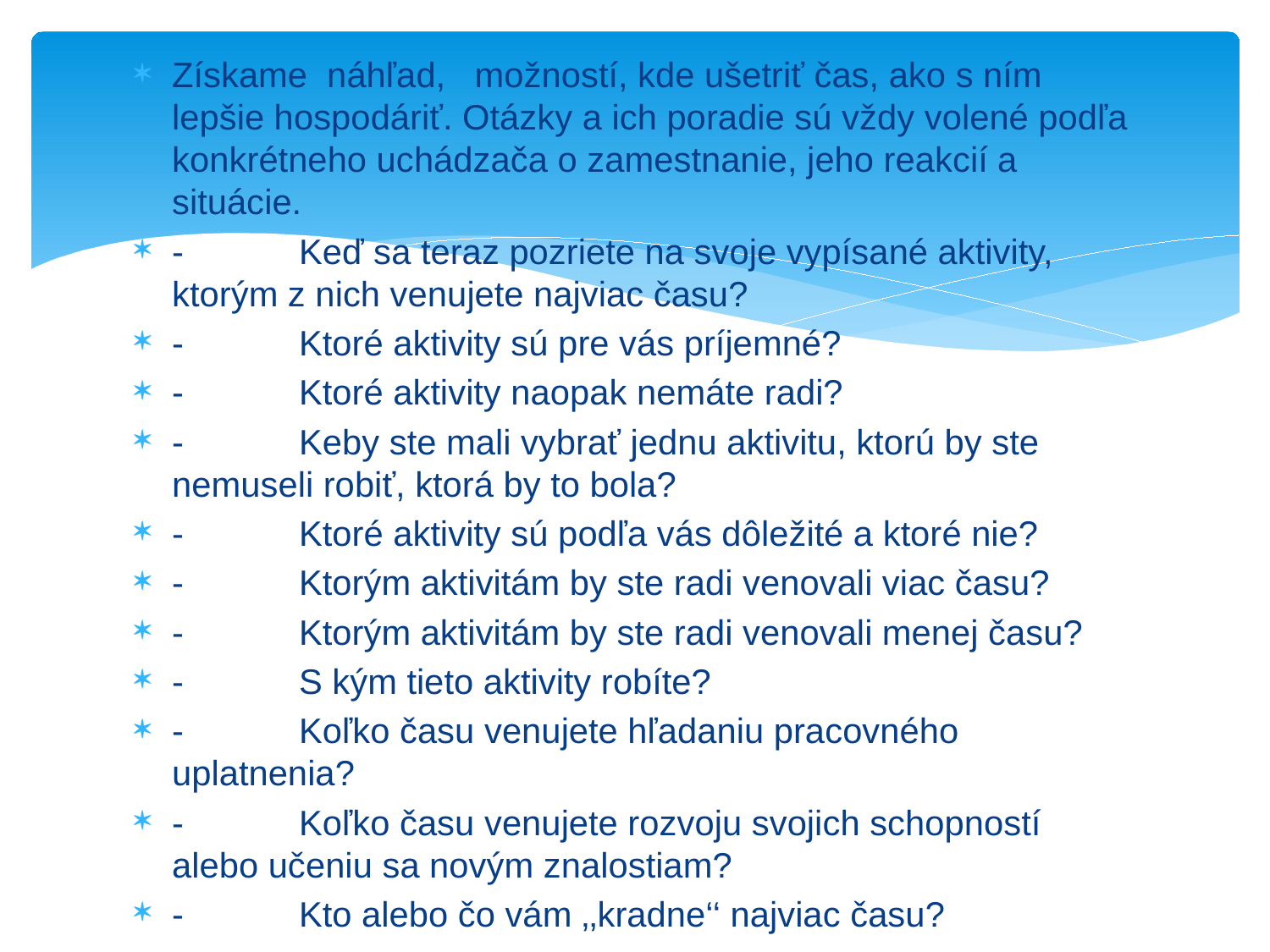

Získame  náhľad,   možností, kde ušetriť čas, ako s ním lepšie hospodáriť. Otázky a ich poradie sú vždy volené podľa konkrétneho uchádzača o zamestnanie, jeho reakcií a situácie.
-	Keď sa teraz pozriete na svoje vypísané aktivity, ktorým z nich venujete najviac času?
-	Ktoré aktivity sú pre vás príjemné?
-	Ktoré aktivity naopak nemáte radi?
-	Keby ste mali vybrať jednu aktivitu, ktorú by ste nemuseli robiť, ktorá by to bola?
-	Ktoré aktivity sú podľa vás dôležité a ktoré nie?
-	Ktorým aktivitám by ste radi venovali viac času?
-	Ktorým aktivitám by ste radi venovali menej času?
-	S kým tieto aktivity robíte?
-	Koľko času venujete hľadaniu pracovného uplatnenia?
-	Koľko času venujete rozvoju svojich schopností alebo učeniu sa novým znalostiam?
-	Kto alebo čo vám ‚‚kradne‘‘ najviac času?